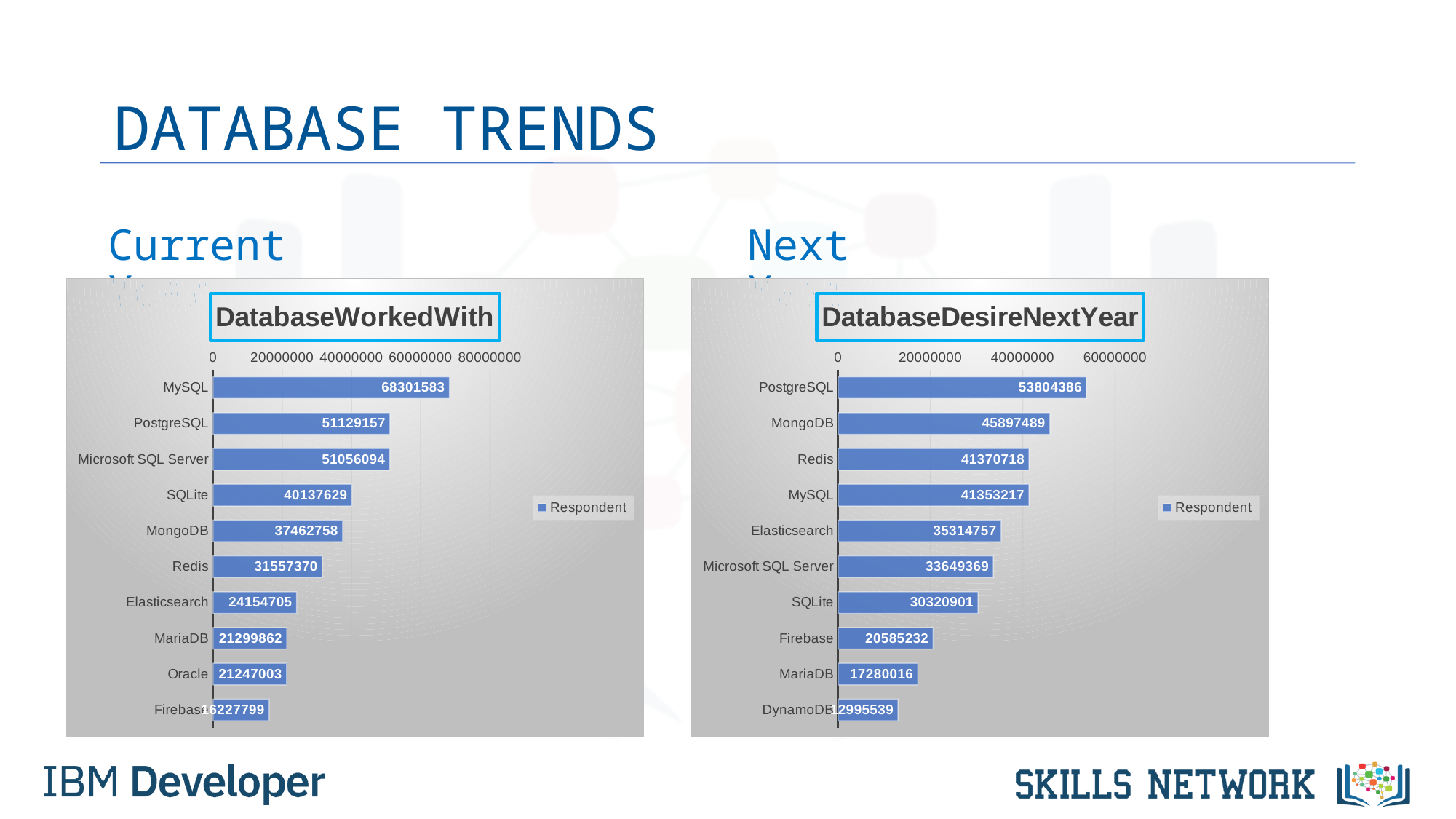

# DATABASE TRENDS
Current Year
Next Year

### Chart:

| Category | Respondent  |
|---|---|
| MySQL | 68301583.0 |
| PostgreSQL | 51129157.0 |
| Microsoft SQL Server | 51056094.0 |
| SQLite | 40137629.0 |
| MongoDB | 37462758.0 |
| Redis | 31557370.0 |
| Elasticsearch | 24154705.0 |
| MariaDB | 21299862.0 |
| Oracle | 21247003.0 |
| Firebase | 16227799.0 |

### Chart:

| Category | Respondent  |
|---|---|
| PostgreSQL | 53804386.0 |
| MongoDB | 45897489.0 |
| Redis | 41370718.0 |
| MySQL | 41353217.0 |
| Elasticsearch | 35314757.0 |
| Microsoft SQL Server | 33649369.0 |
| SQLite | 30320901.0 |
| Firebase | 20585232.0 |
| MariaDB | 17280016.0 |
| DynamoDB | 12995539.0 |